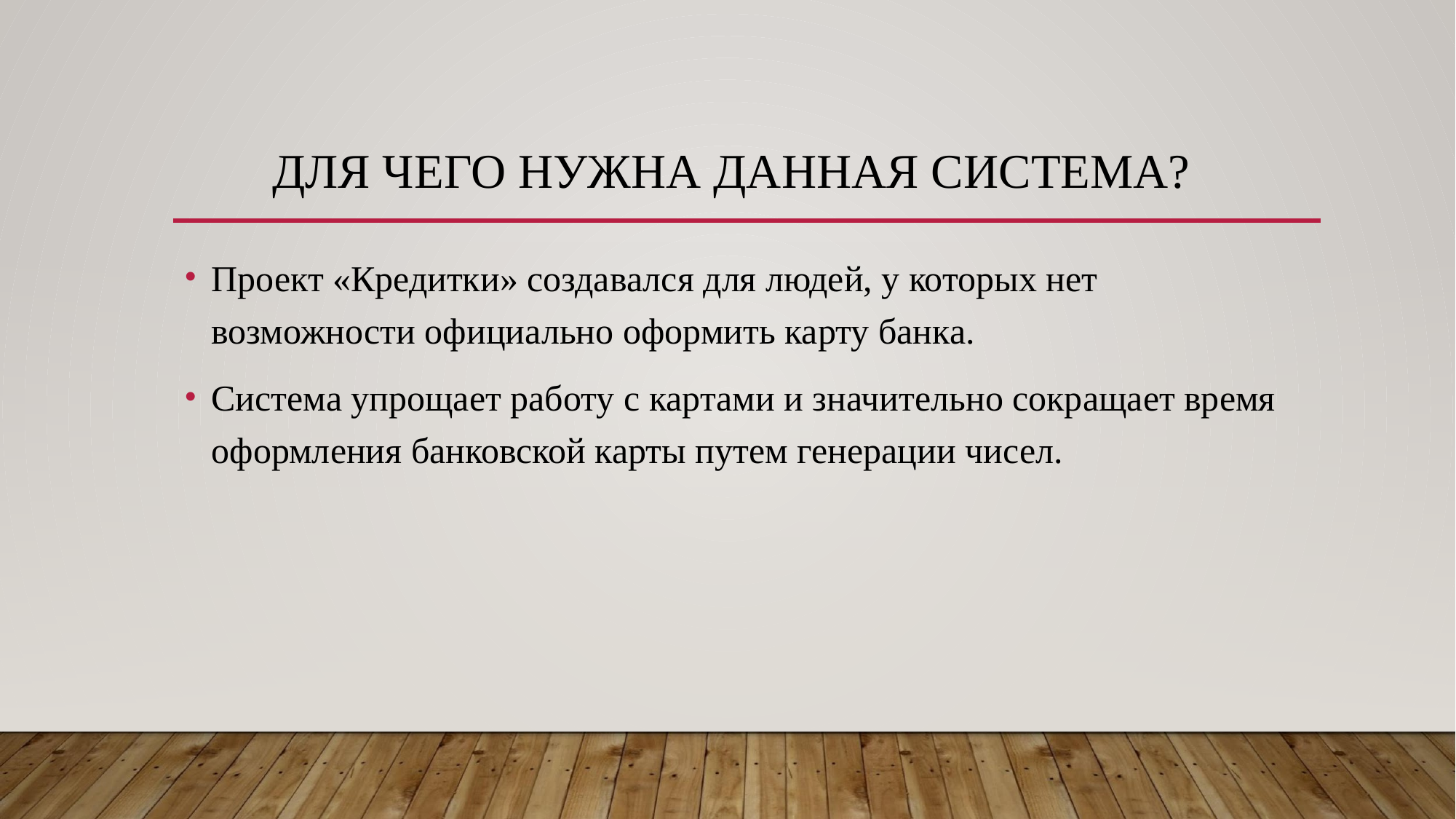

# ДЛЯ ЧЕГО НУЖНА ДАННАЯ СИСТЕМА?
Проект «Кредитки» создавался для людей, у которых нет возможности официально оформить карту банка.
Система упрощает работу с картами и значительно сокращает время оформления банковской карты путем генерации чисел.